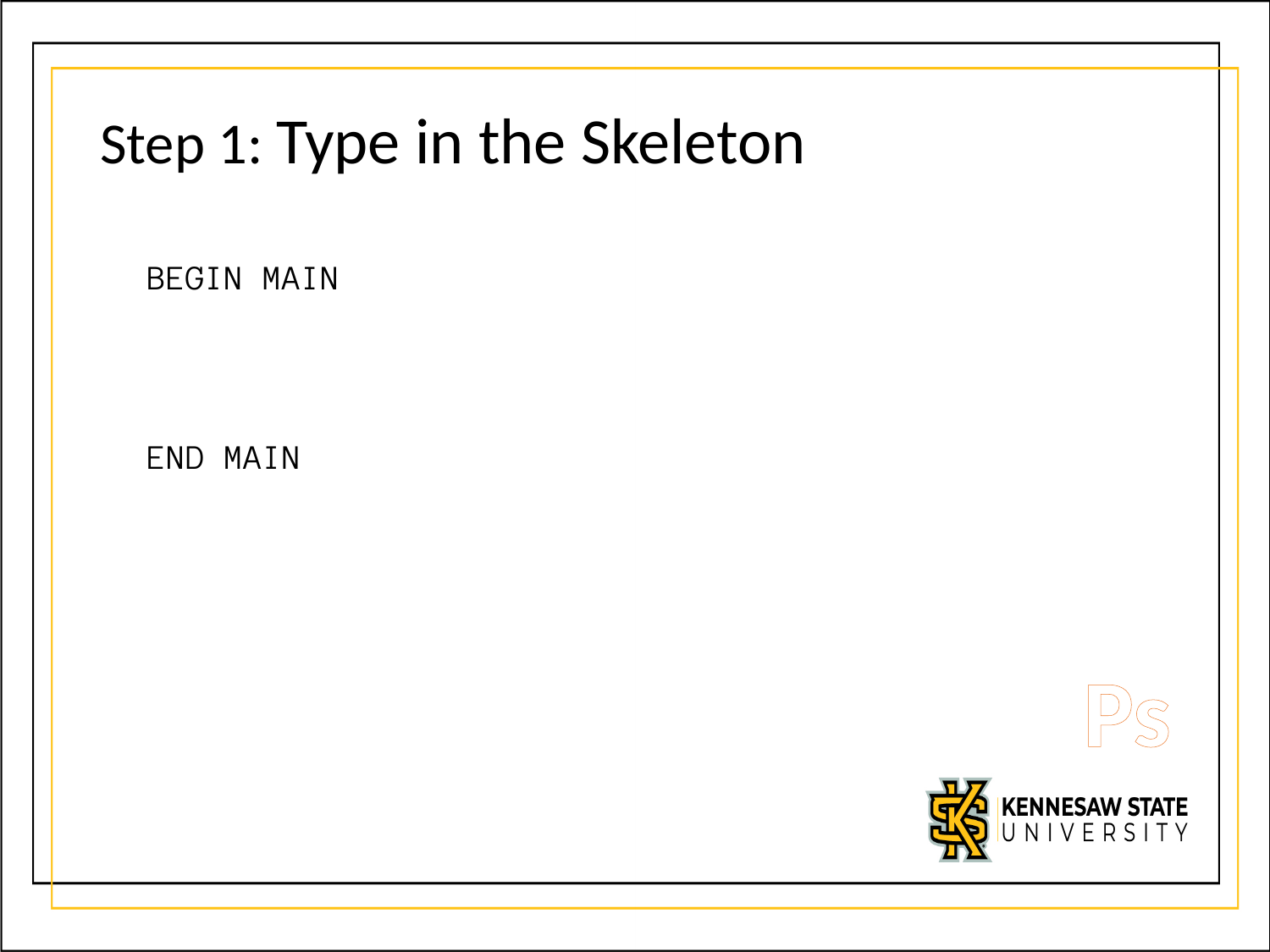

# Step 1: Type in the Skeleton
BEGIN MAIN

END MAIN
Ps